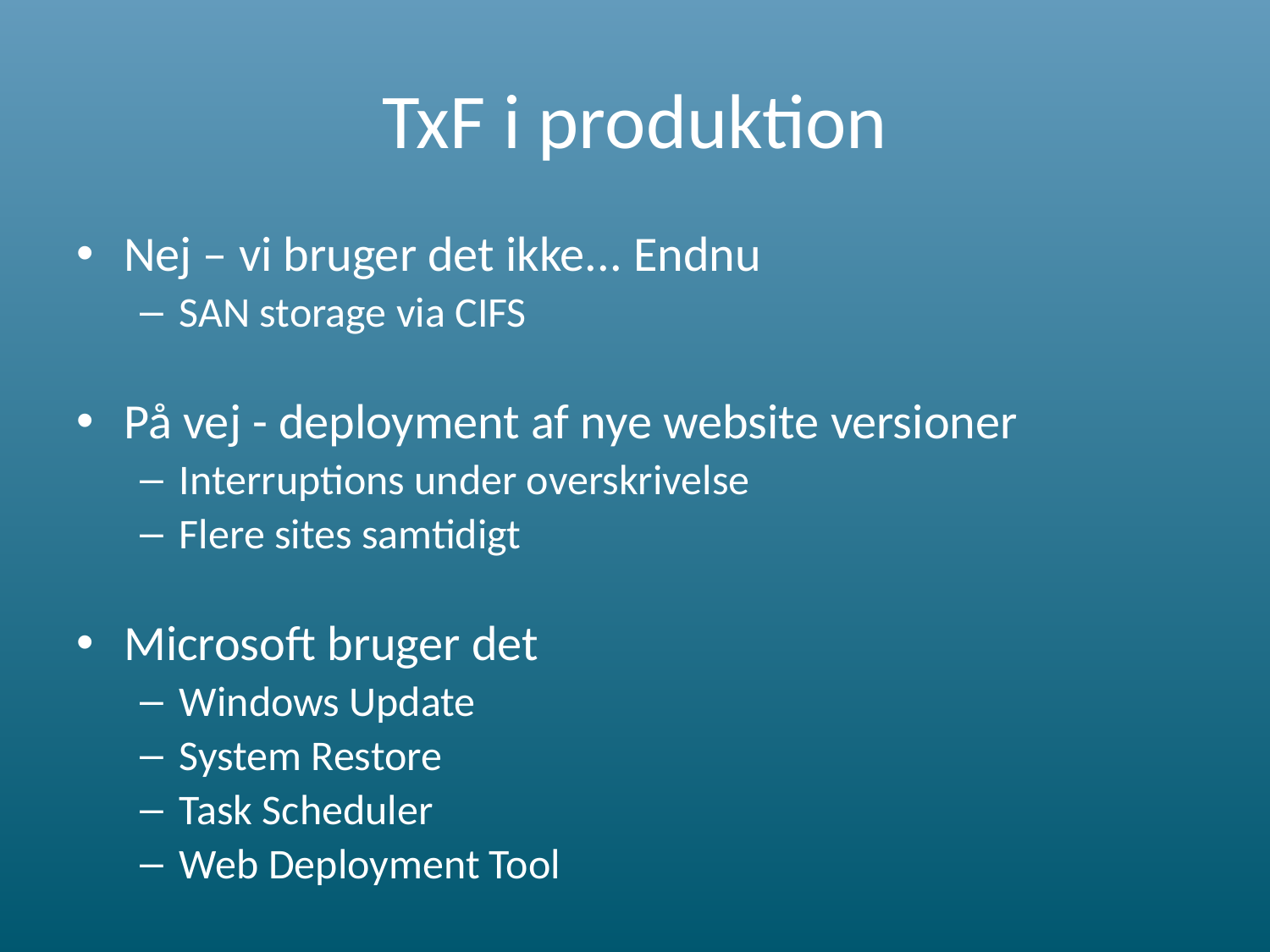

# TxF i produktion
Nej – vi bruger det ikke... Endnu
SAN storage via CIFS

På vej - deployment af nye website versioner
Interruptions under overskrivelse
Flere sites samtidigt

Microsoft bruger det
Windows Update
System Restore
Task Scheduler
Web Deployment Tool